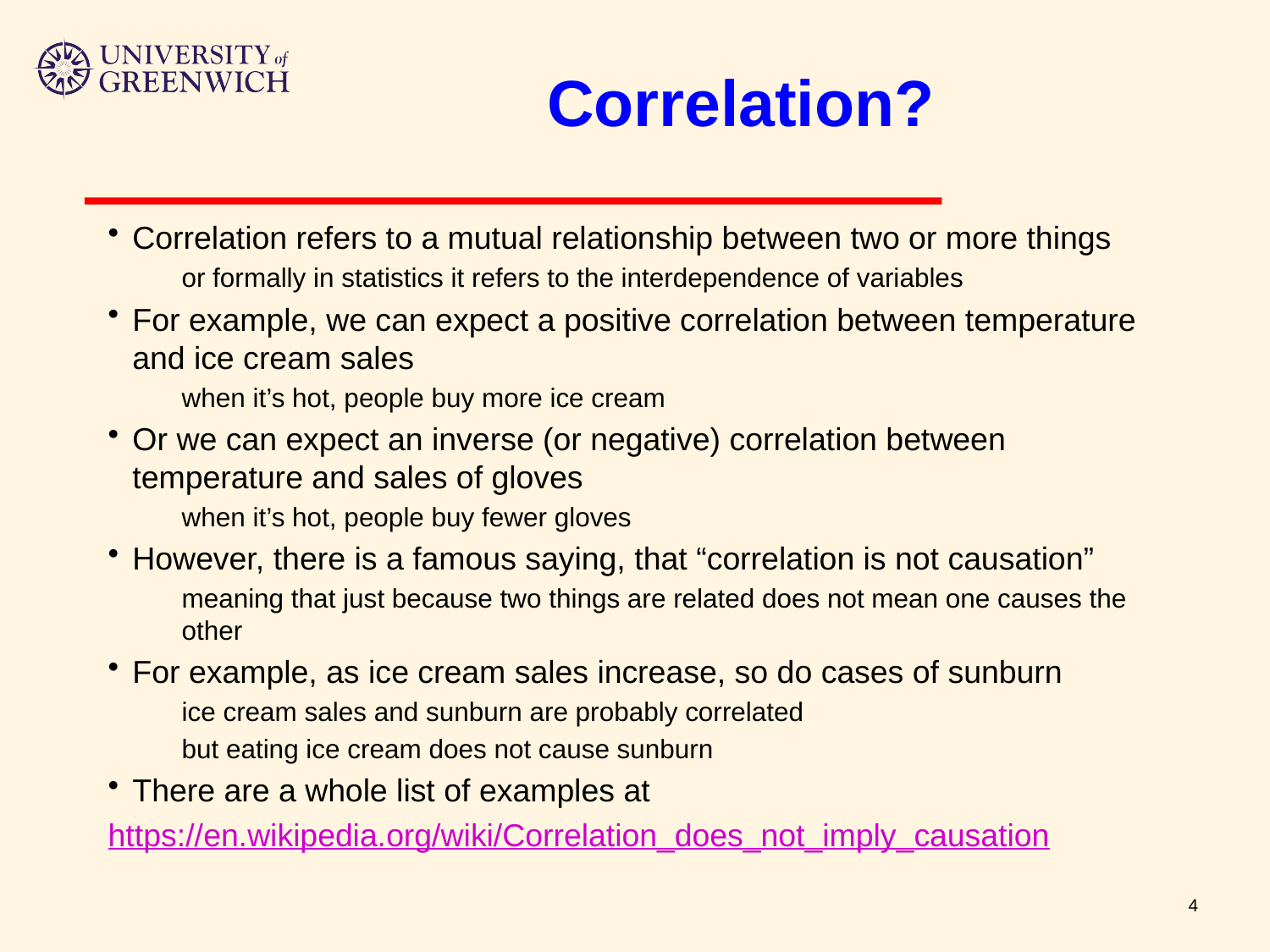

# Correlation?
Correlation refers to a mutual relationship between two or more things
or formally in statistics it refers to the interdependence of variables
For example, we can expect a positive correlation between temperature and ice cream sales
when it’s hot, people buy more ice cream
Or we can expect an inverse (or negative) correlation between temperature and sales of gloves
when it’s hot, people buy fewer gloves
However, there is a famous saying, that “correlation is not causation”
meaning that just because two things are related does not mean one causes the other
For example, as ice cream sales increase, so do cases of sunburn
ice cream sales and sunburn are probably correlated
but eating ice cream does not cause sunburn
There are a whole list of examples at
https://en.wikipedia.org/wiki/Correlation_does_not_imply_causation

4